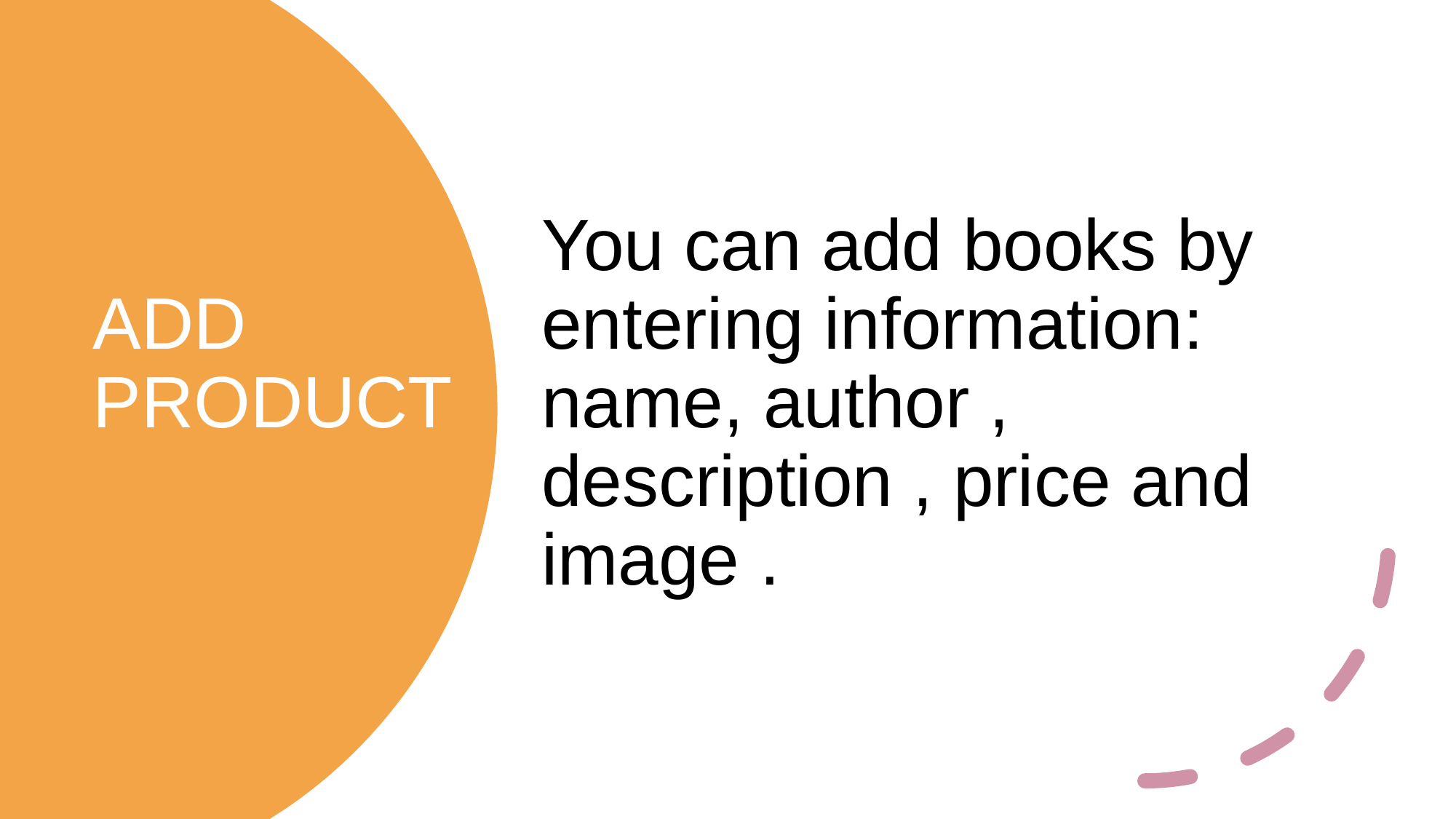

You can add books by entering information: name, author , description , price and image .
# ADD PRODUCT